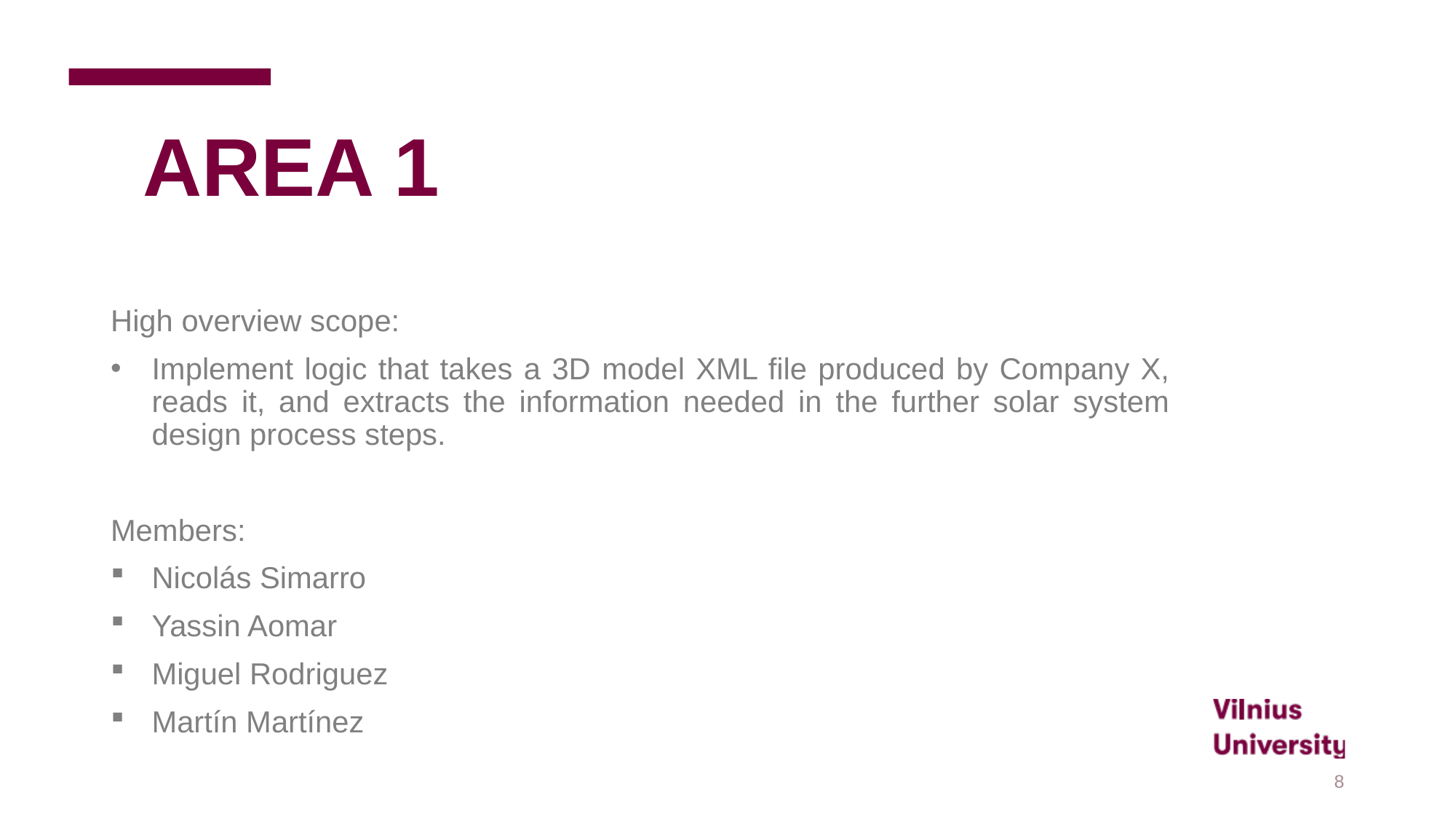

# AREA 1
High overview scope:
Implement logic that takes a 3D model XML file produced by Company X, reads it, and extracts the information needed in the further solar system design process steps.

Members:
Nicolás Simarro
Yassin Aomar
Miguel Rodriguez
Martín Martínez
8